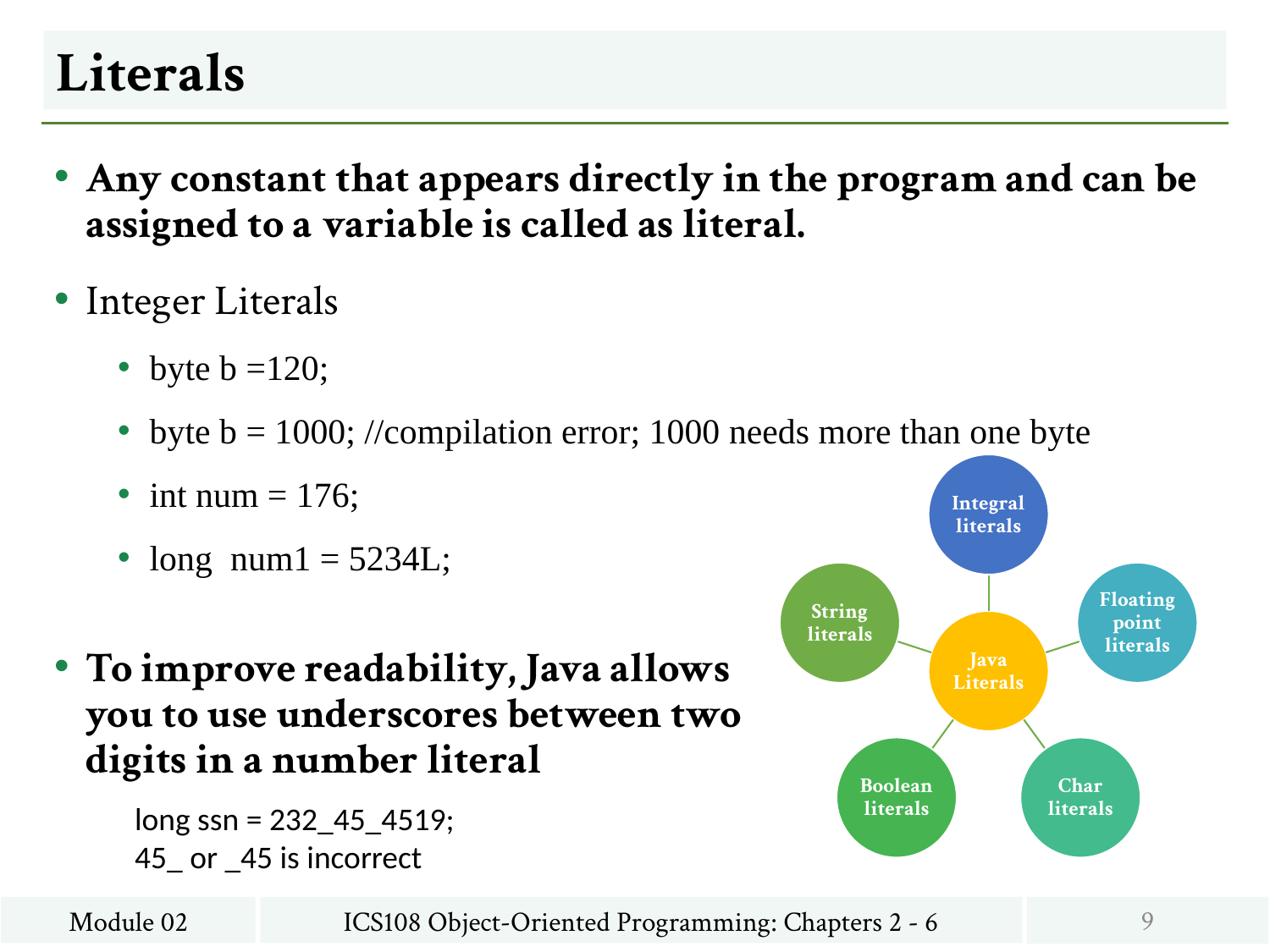

# Literals
Any constant that appears directly in the program and can be assigned to a variable is called as literal.
Integer Literals
byte b =120;
byte b = 1000; //compilation error; 1000 needs more than one byte
int num = 176;
long  num1 = 5234L;
Java Literals

Integral literals

Floating point literals

Char literals

Boolean literals

String literals
To improve readability, Java allows you to use underscores between two digits in a number literal
long ssn = 232_45_4519;
45_ or _45 is incorrect
9